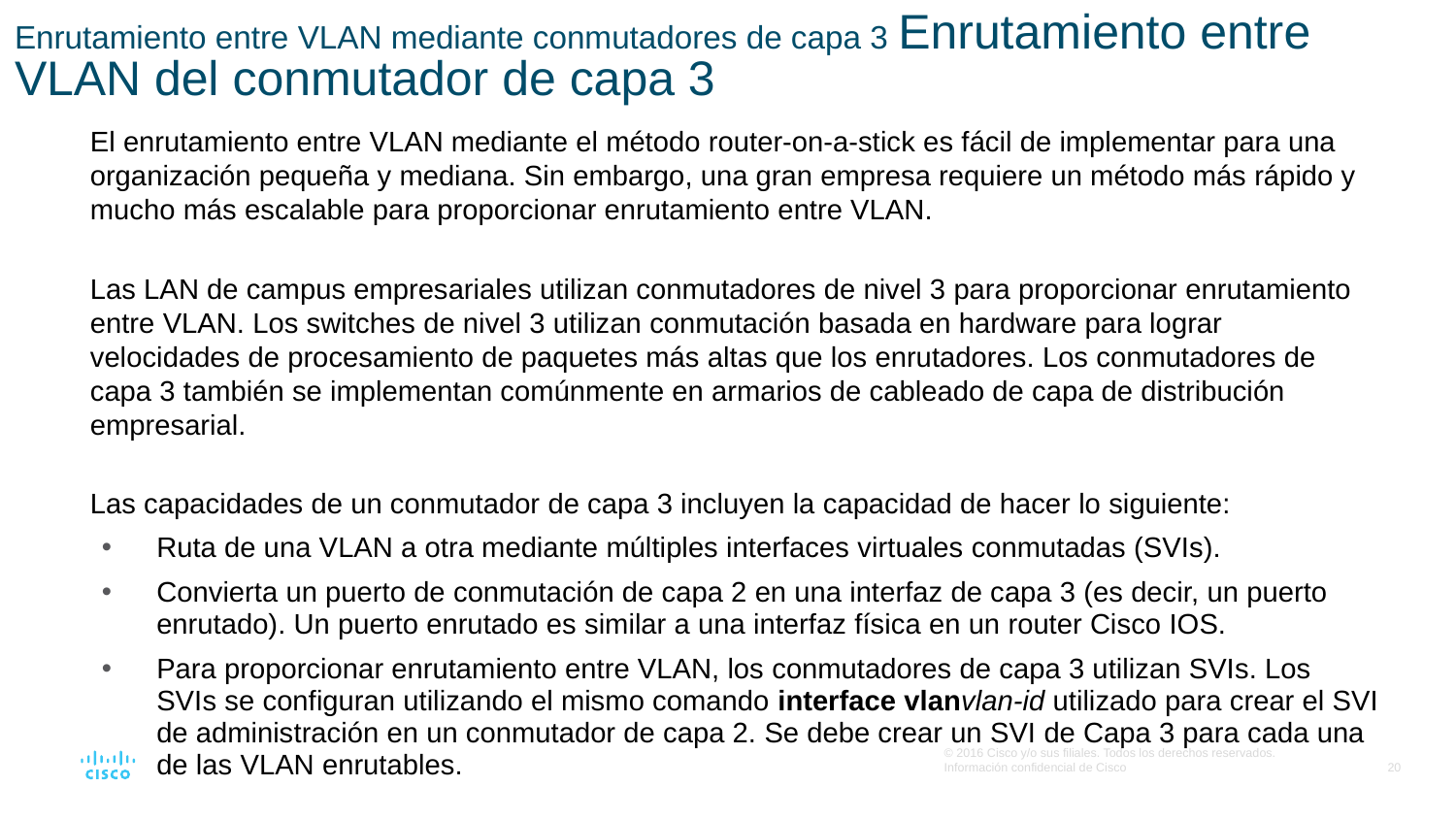

# Enrutamiento entre VLAN mediante conmutadores de capa 3 Enrutamiento entre VLAN del conmutador de capa 3
El enrutamiento entre VLAN mediante el método router-on-a-stick es fácil de implementar para una organización pequeña y mediana. Sin embargo, una gran empresa requiere un método más rápido y mucho más escalable para proporcionar enrutamiento entre VLAN.

Las LAN de campus empresariales utilizan conmutadores de nivel 3 para proporcionar enrutamiento entre VLAN. Los switches de nivel 3 utilizan conmutación basada en hardware para lograr velocidades de procesamiento de paquetes más altas que los enrutadores. Los conmutadores de capa 3 también se implementan comúnmente en armarios de cableado de capa de distribución empresarial.

Las capacidades de un conmutador de capa 3 incluyen la capacidad de hacer lo siguiente:
Ruta de una VLAN a otra mediante múltiples interfaces virtuales conmutadas (SVIs).
Convierta un puerto de conmutación de capa 2 en una interfaz de capa 3 (es decir, un puerto enrutado). Un puerto enrutado es similar a una interfaz física en un router Cisco IOS.
Para proporcionar enrutamiento entre VLAN, los conmutadores de capa 3 utilizan SVIs. Los SVIs se configuran utilizando el mismo comando interface vlanvlan-id utilizado para crear el SVI de administración en un conmutador de capa 2. Se debe crear un SVI de Capa 3 para cada una de las VLAN enrutables.